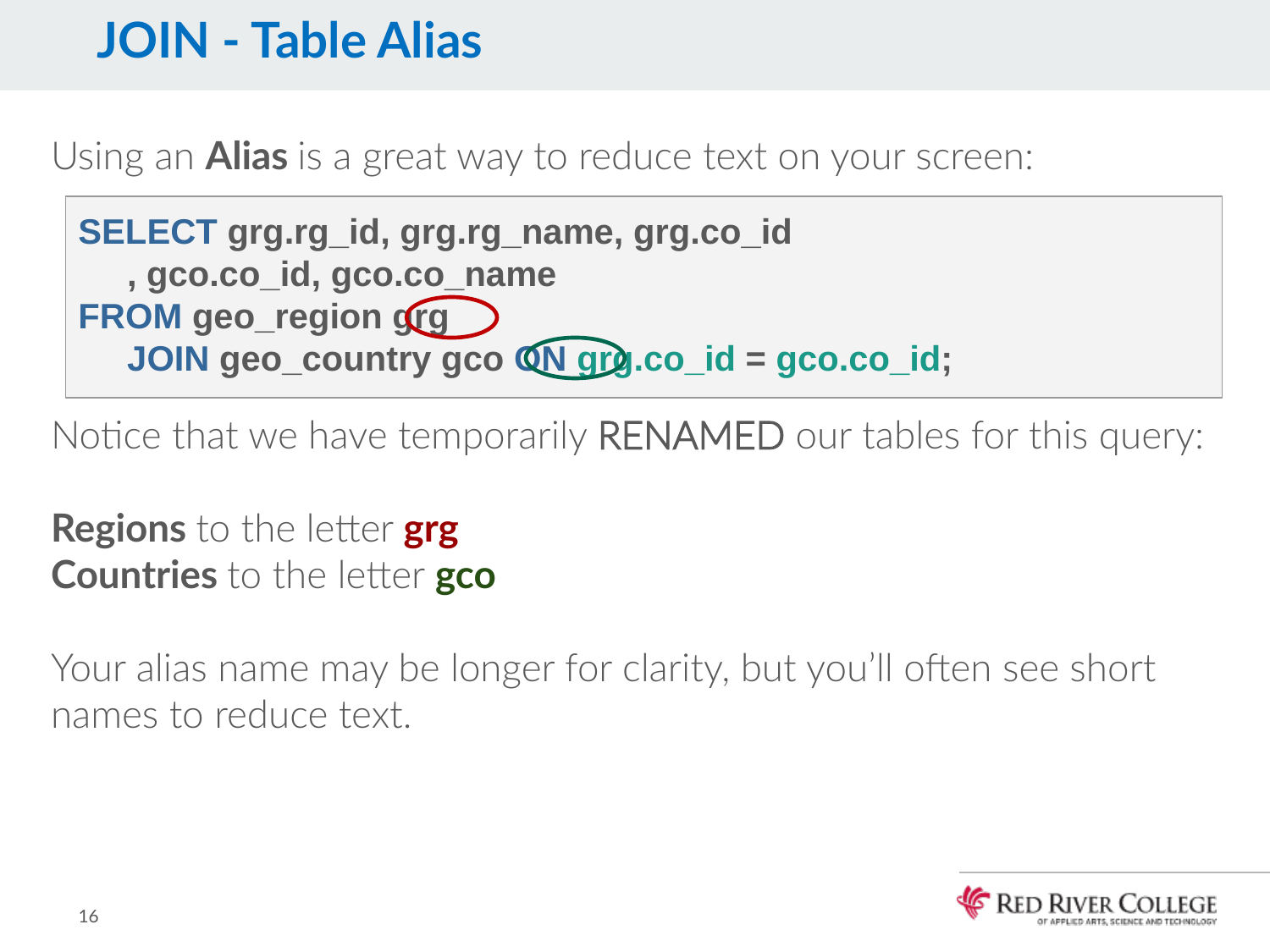

# JOIN - Table Alias
Using an Alias is a great way to reduce text on your screen:

Notice that we have temporarily RENAMED our tables for this query:
Regions to the letter grg
Countries to the letter gco

Your alias name may be longer for clarity, but you’ll often see short names to reduce text.
SELECT grg.rg_id, grg.rg_name, grg.co_id
     , gco.co_id, gco.co_name
FROM geo_region grg
     JOIN geo_country gco ON grg.co_id = gco.co_id;

16